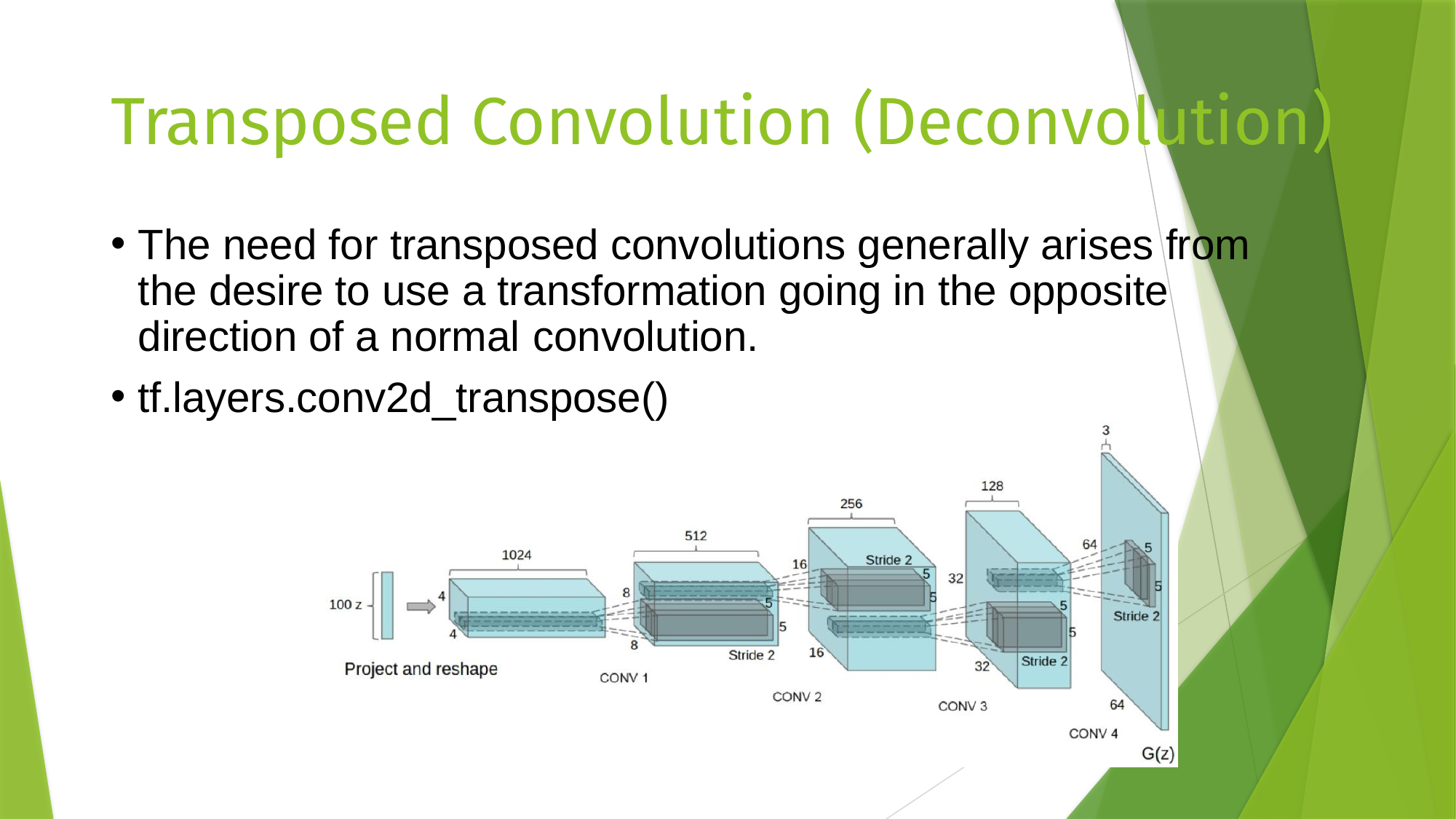

# Transposed Convolution (Deconvolution)
The need for transposed convolutions generally arises from  the desire to use a transformation going in the opposite  direction of a normal convolution.
tf.layers.conv2d_transpose()